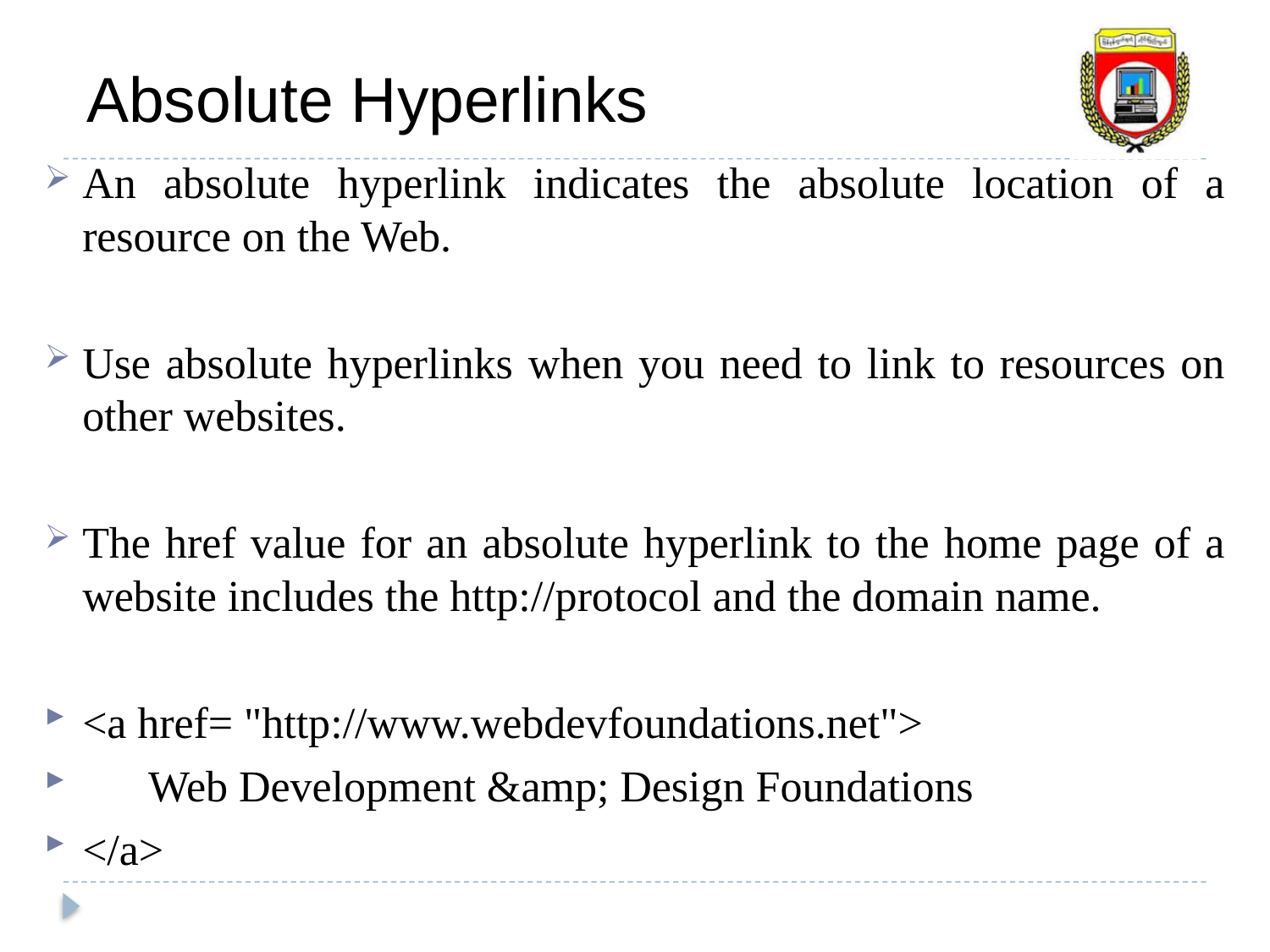

Absolute Hyperlinks
An absolute hyperlink indicates the absolute location of a resource on the Web.

Use absolute hyperlinks when you need to link to resources on other websites.

The href value for an absolute hyperlink to the home page of a website includes the http://protocol and the domain name.

<a href= "http://www.webdevfoundations.net">
      Web Development &amp; Design Foundations
</a>